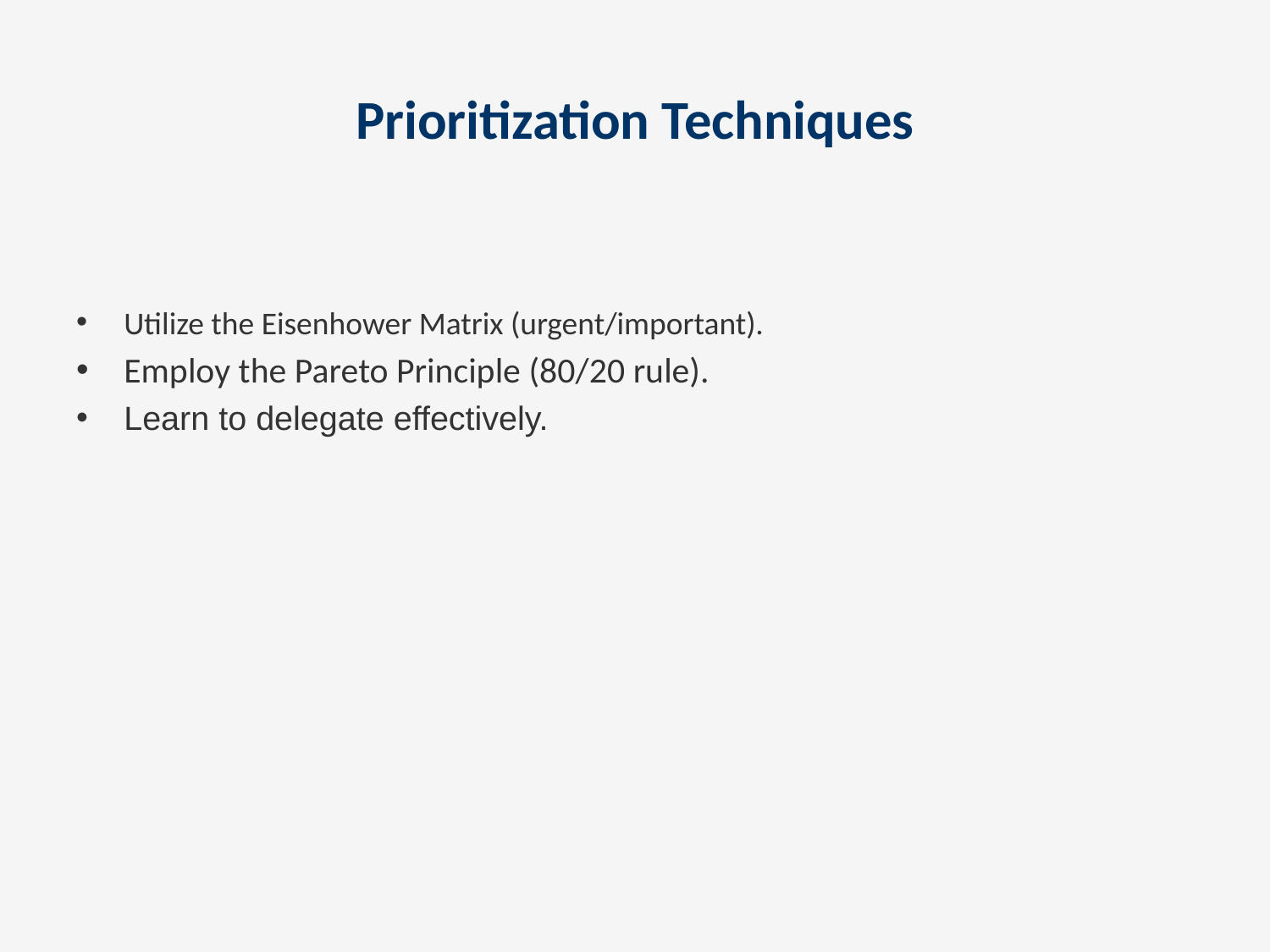

# Prioritization Techniques

Utilize the Eisenhower Matrix (urgent/important).
Employ the Pareto Principle (80/20 rule).
Learn to delegate effectively.